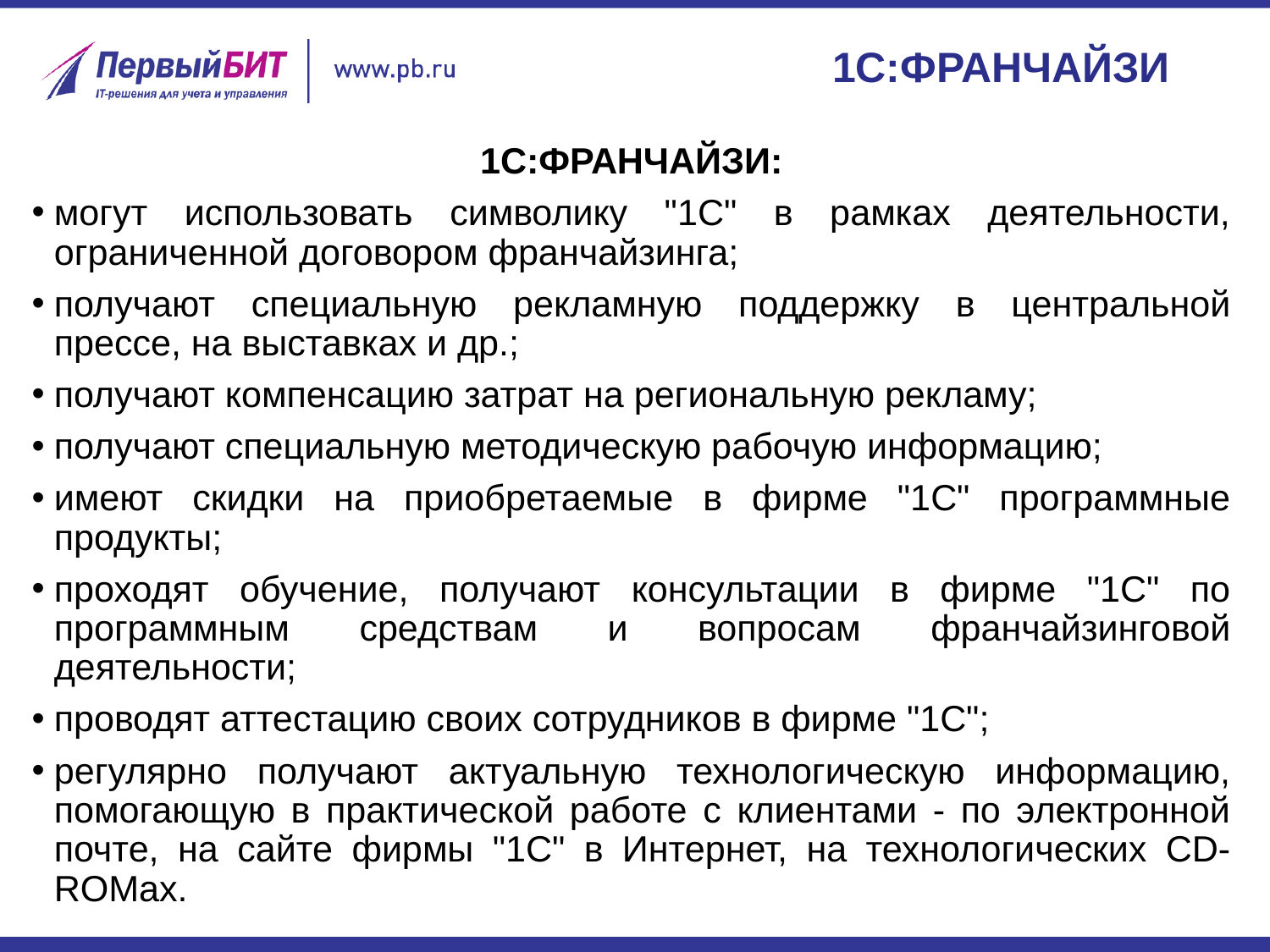

# 1С:ФРАНЧАЙЗИ
1С:ФРАНЧАЙЗИ:
могут использовать символику "1С" в рамках деятельности, ограниченной договором франчайзинга;
получают специальную рекламную поддержку в центральной прессе, на выставках и др.;
получают компенсацию затрат на региональную рекламу;
получают специальную методическую рабочую информацию;
имеют скидки на приобретаемые в фирме "1С" программные продукты;
проходят обучение, получают консультации в фирме "1С" по программным средствам и вопросам франчайзинговой деятельности;
проводят аттестацию своих сотрудников в фирме "1С";
регулярно получают актуальную технологическую информацию, помогающую в практической работе с клиентами - по электронной почте, на сайте фирмы "1С" в Интернет, на технологических CD-ROMах.